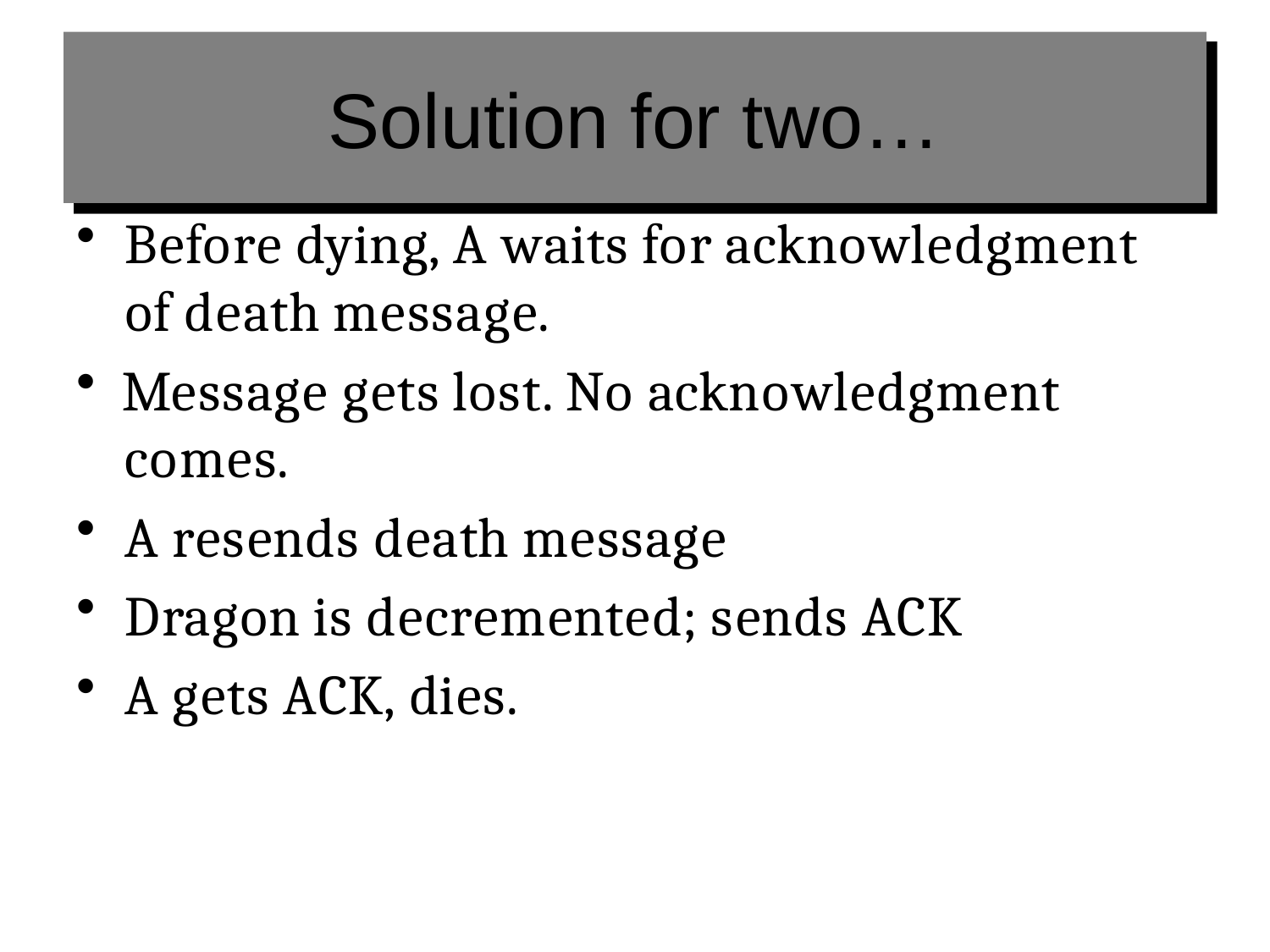

# Solution for two…
Before dying, A waits for acknowledgment of death message.
Message gets lost. No acknowledgment comes.
A resends death message
Dragon is decremented; sends ACK
A gets ACK, dies.